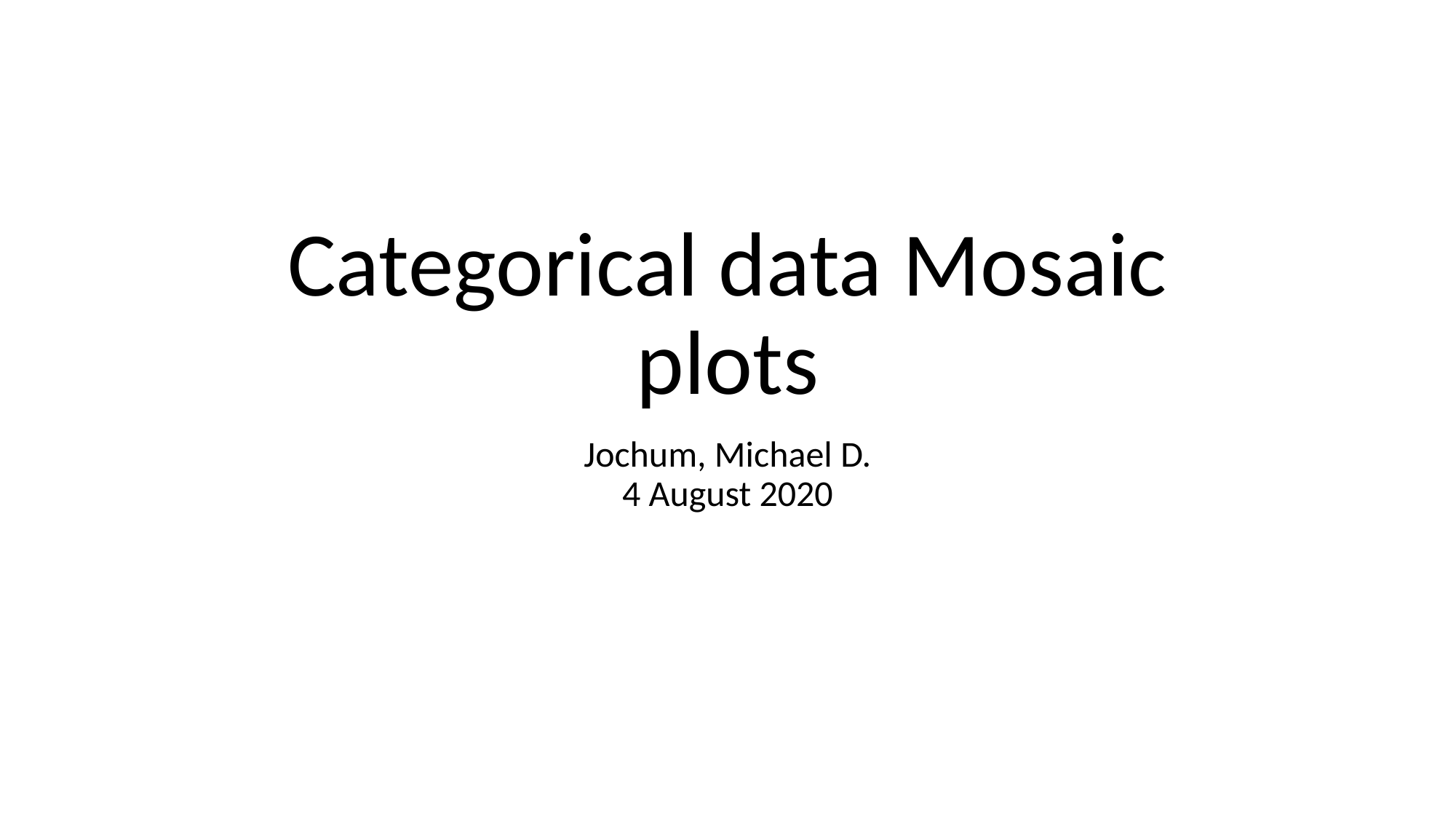

# Categorical data Mosaic plots
Jochum, Michael D.
4 August 2020